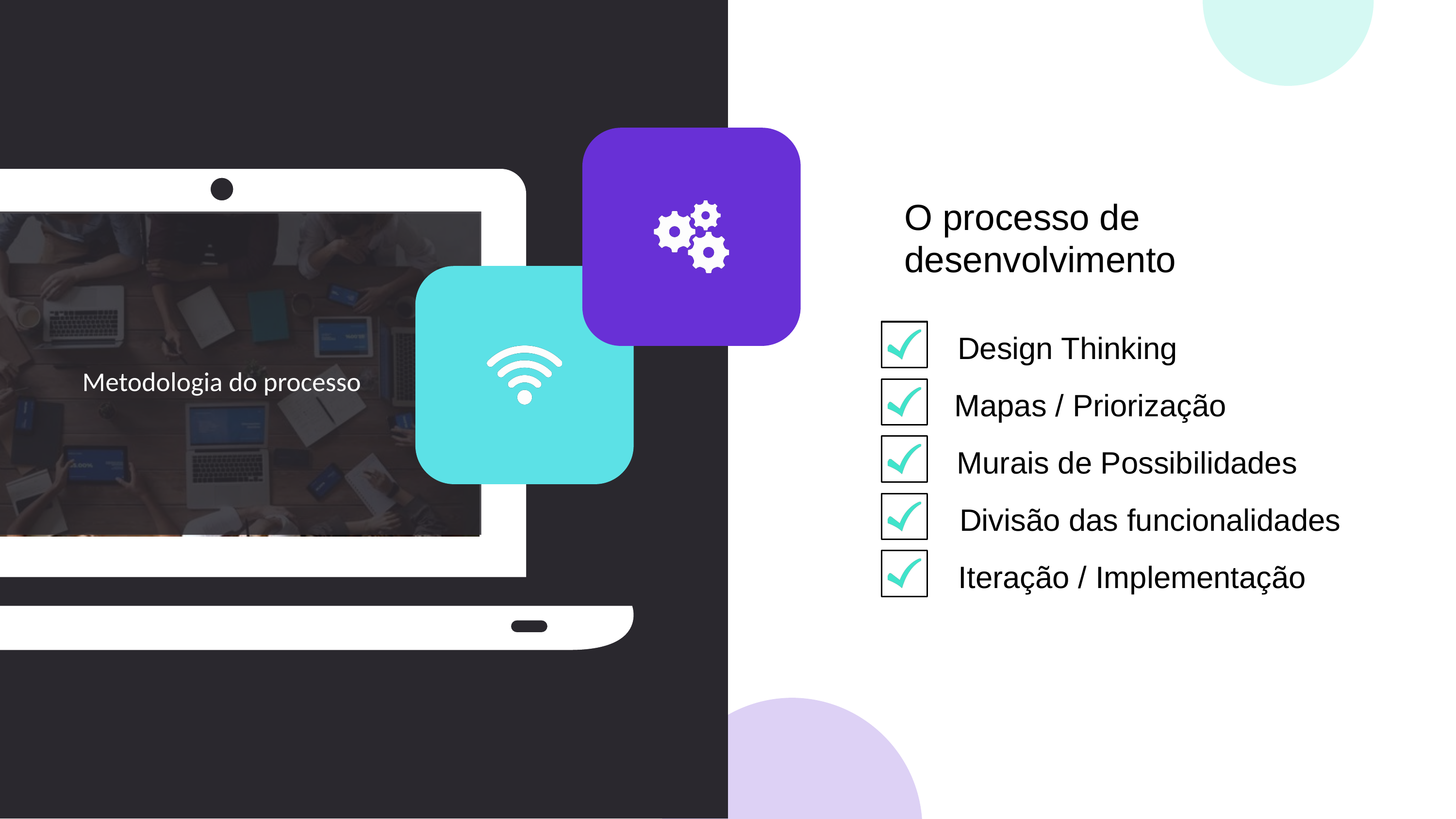

O processo de desenvolvimento

Design Thinking

Metodologia do processo

Mapas / Priorização

Murais de Possibilidades

Divisão das funcionalidades

Iteração / Implementação